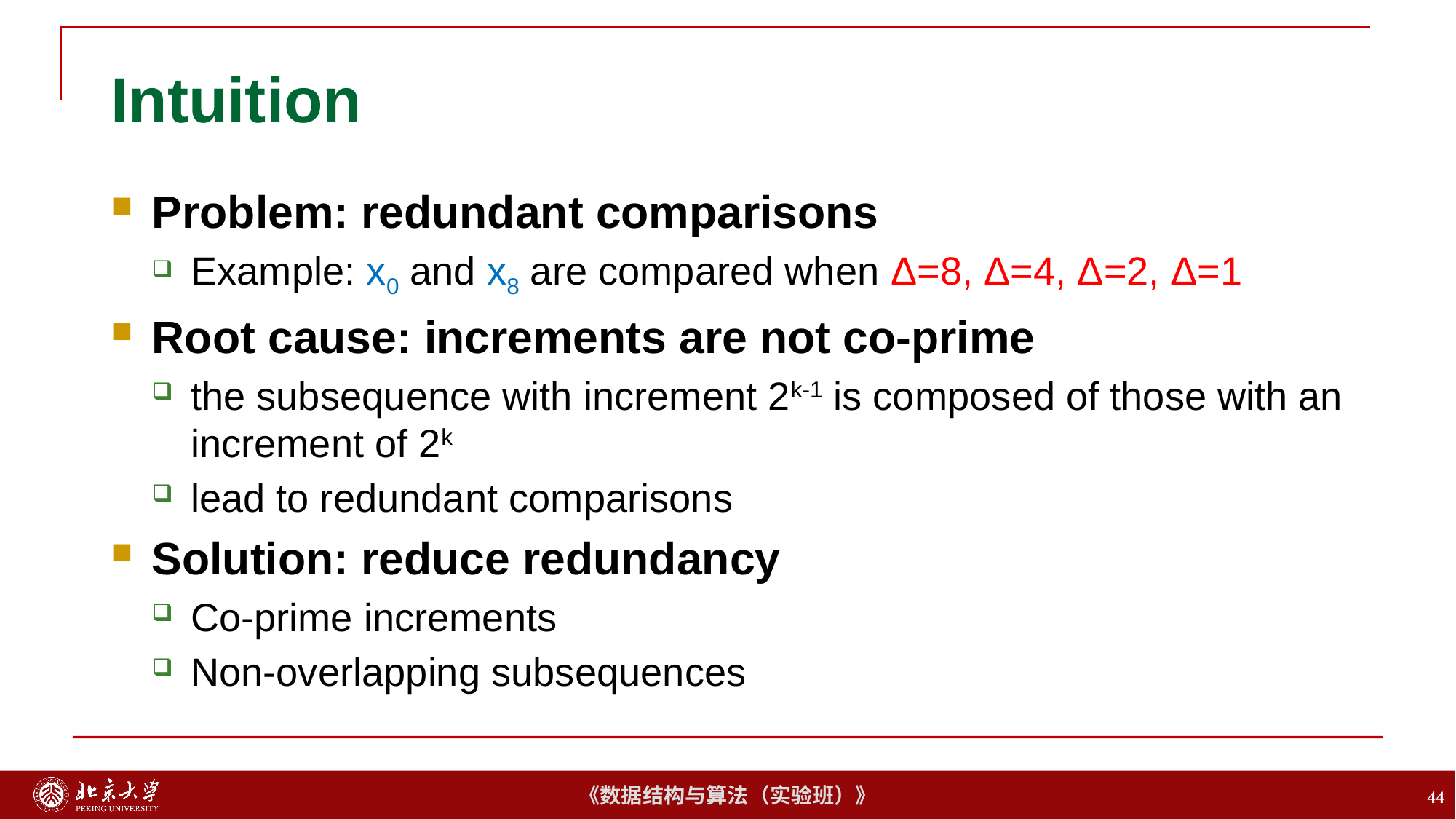

# Intuition
Problem: redundant comparisons
Example: x0 and x8 are compared when Δ=8, Δ=4, Δ=2, Δ=1
Root cause: increments are not co-prime
the subsequence with increment 2k-1 is composed of those with an increment of 2k
lead to redundant comparisons
Solution: reduce redundancy
Co-prime increments
Non-overlapping subsequences

44